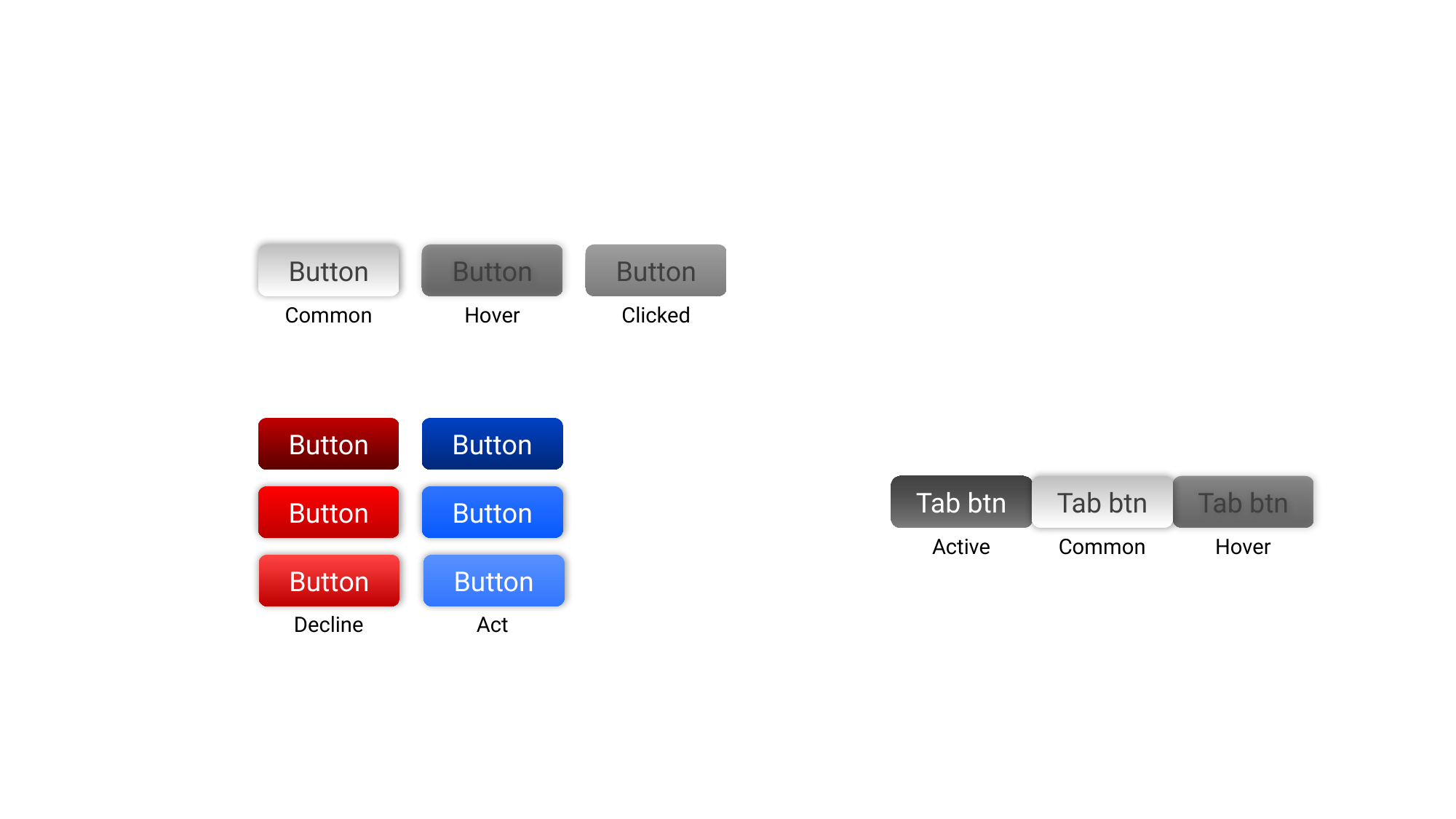

Button
Button
Button
Clicked
Hover
Common
Button
Button
Tab btn
Tab btn
Tab btn
Button
Button
Active
Hover
Common
Button
Button
Decline
Act